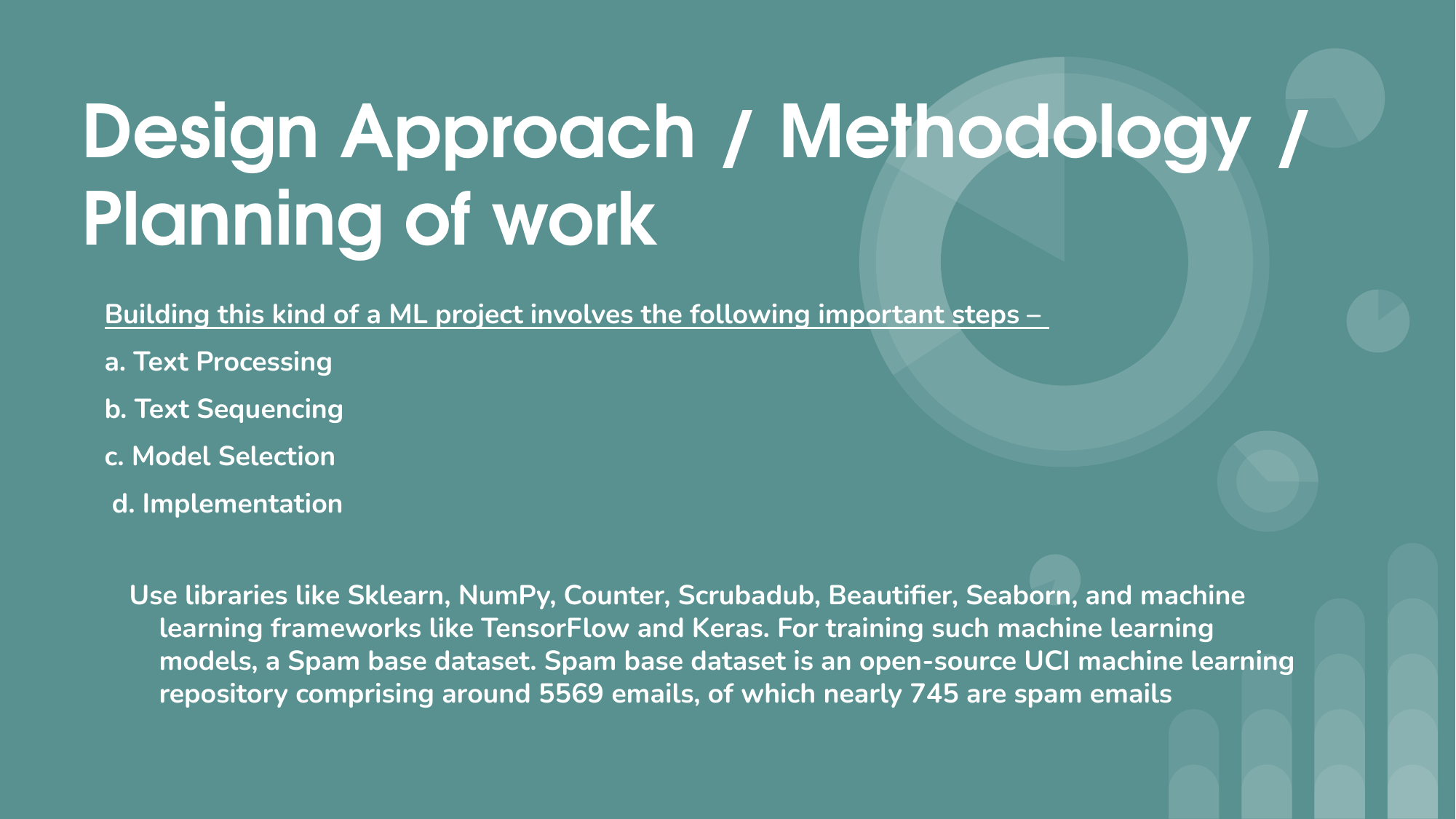

# Design Approach / Methodology / Planning of work

Building this kind of a ML project involves the following important steps –
a. Text Processing
b. Text Sequencing
c. Model Selection
 d. Implementation

 Use libraries like Sklearn, NumPy, Counter, Scrubadub, Beautifier, Seaborn, and machine learning frameworks like TensorFlow and Keras. For training such machine learning models, a Spam base dataset. Spam base dataset is an open-source UCI machine learning repository comprising around 5569 emails, of which nearly 745 are spam emails